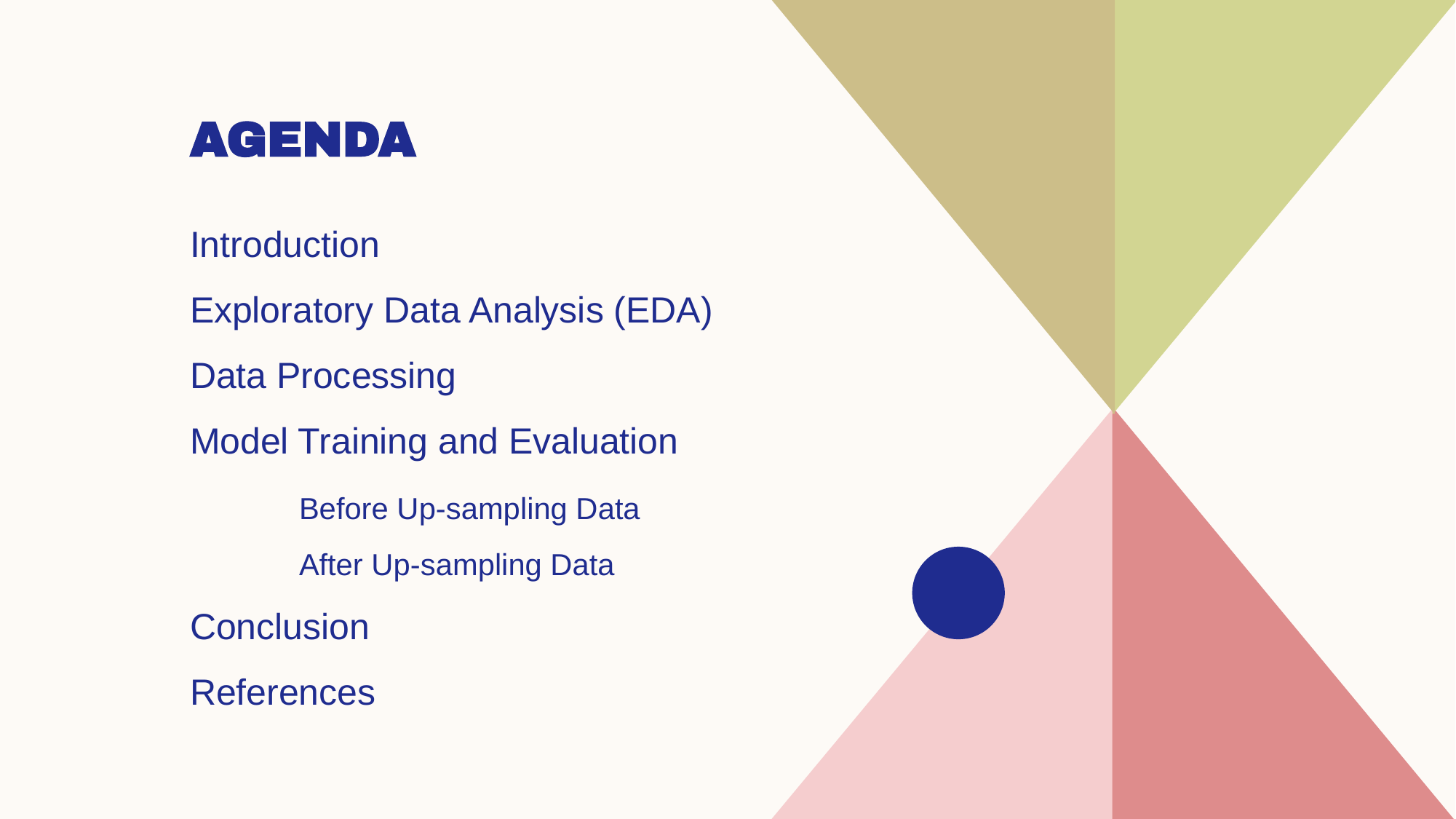

# AGENDA
Introduction​
Exploratory Data Analysis (EDA)
​Data Processing
Model Training and Evaluation
	Before Up-sampling Data
	After Up-sampling Data
​Conclusion
References